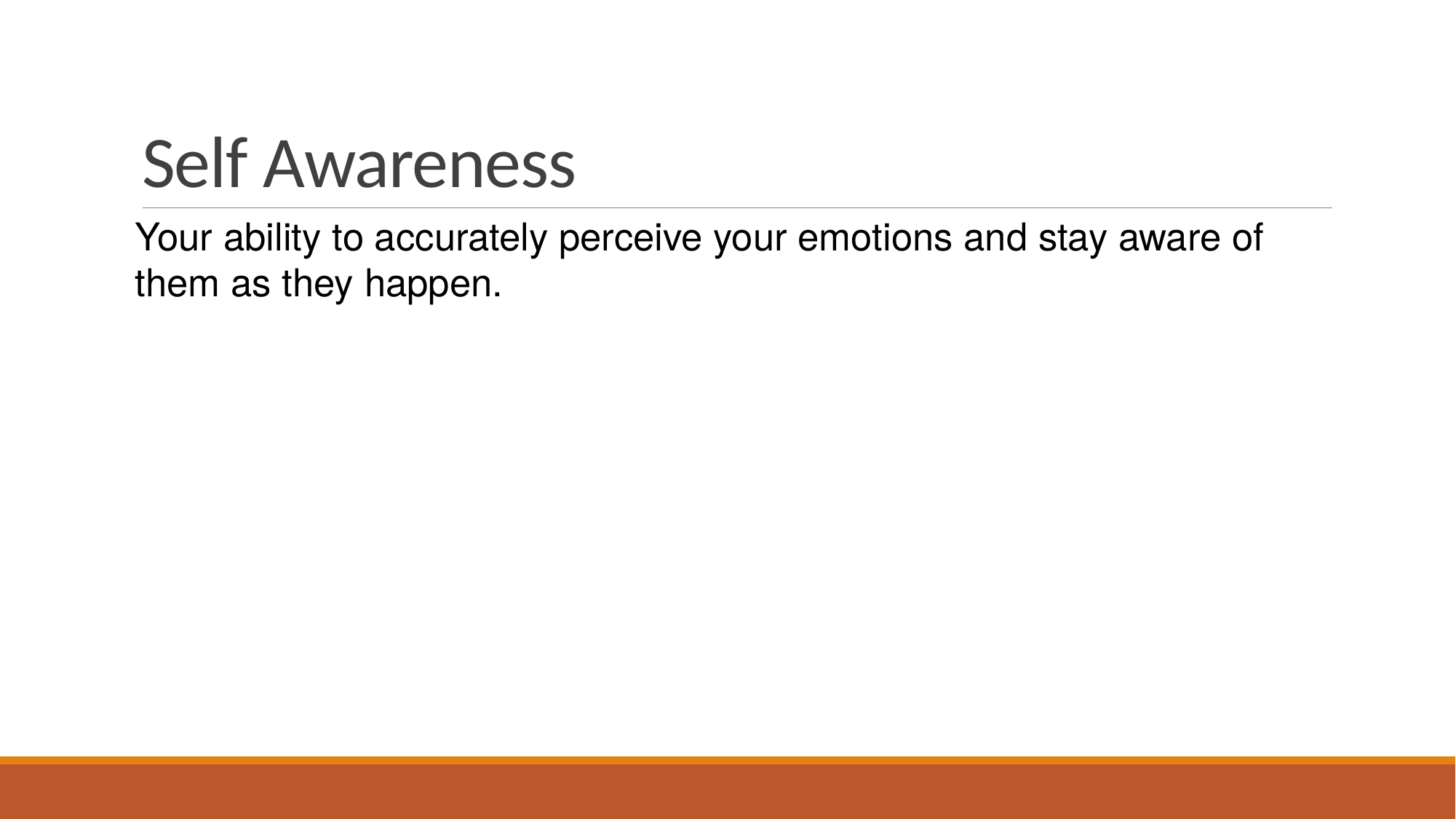

# Self Awareness
Your ability to accurately perceive your emotions and stay aware of them as they happen.